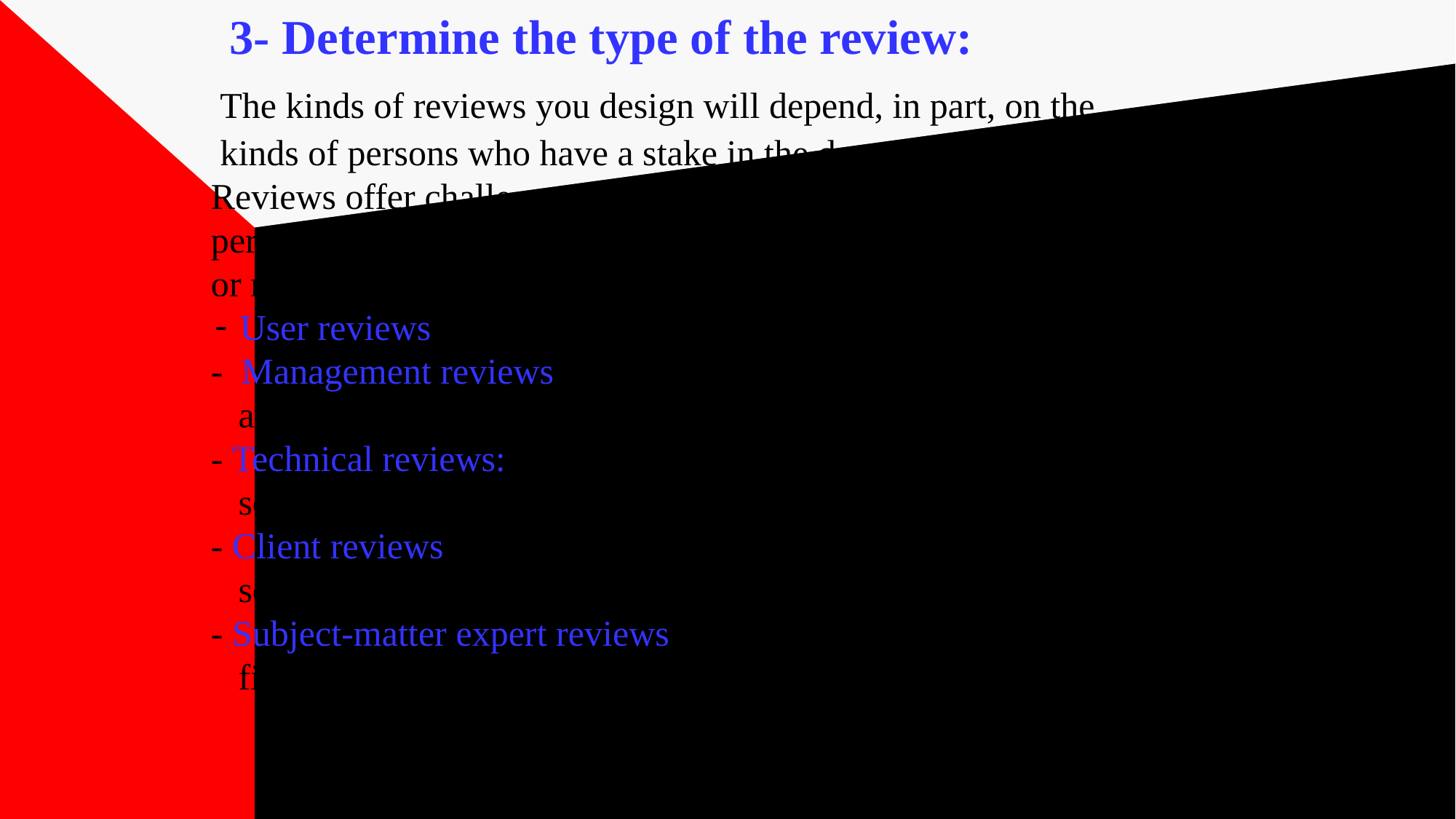

# 3- Determine the type of the review: The kinds of reviews you design will depend, in part, on the kinds of persons who have a stake in the documentation. Reviews offer challenges and problems, because not all of the persons whom you need to do the reviewing may be at your job, or may lack familiarity with your project. - User reviews: Reviews by the actual intended users of the document. -  Management reviews: Reviews by managers and supervisors associated with your documentation project. - Technical reviews: Reviews by programmers and developers of the software. - Client reviews: Reviews by the people or department paying for the software and documentation. - Subject-matter expert reviews: Reviews by experts in the professional field represented in the software.